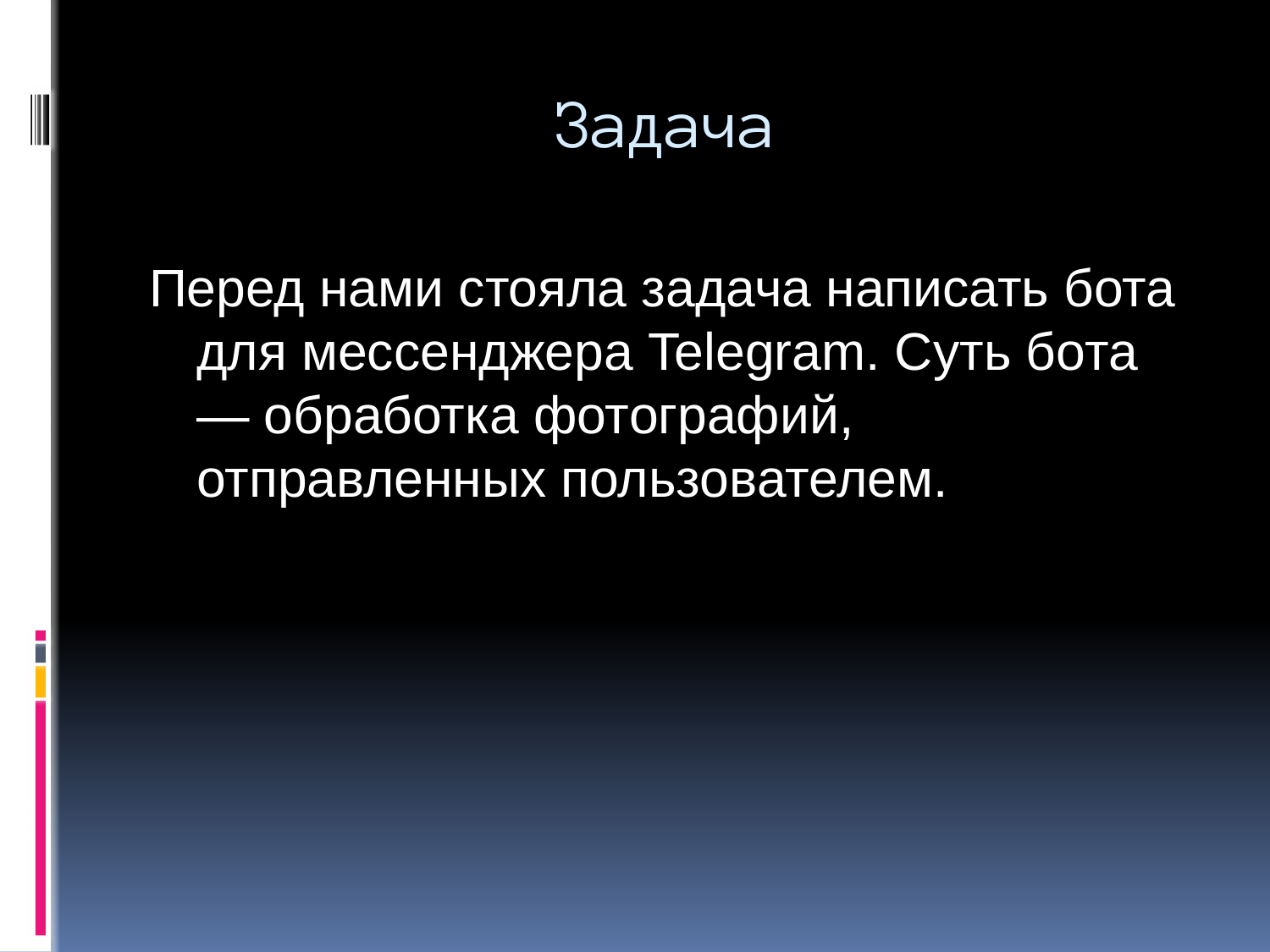

# Задача
Перед нами стояла задача написать бота для мессенджера Telegram. Суть бота — обработка фотографий, отправленных пользователем.